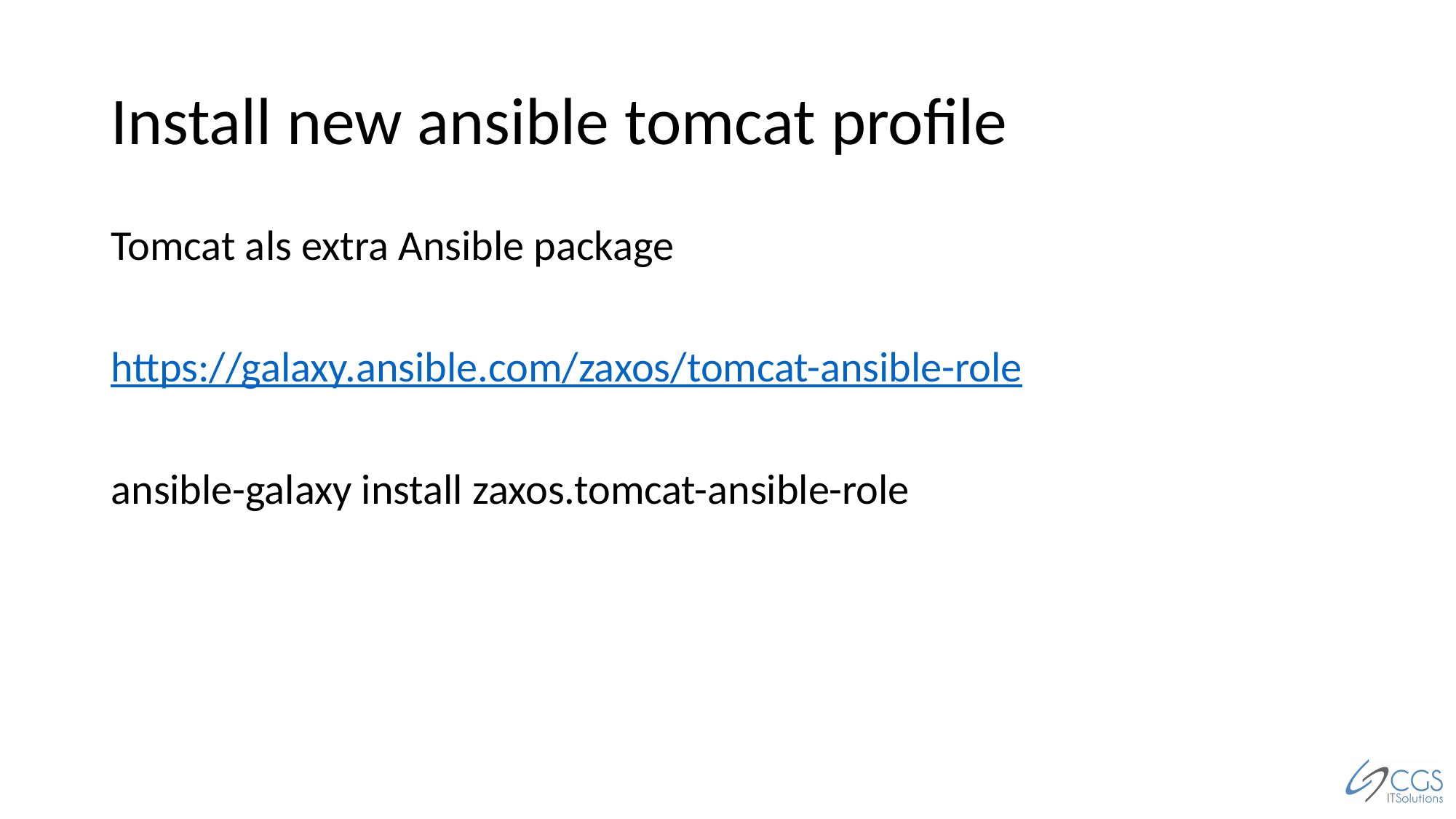

# Install new ansible tomcat profile
Tomcat als extra Ansible package

https://galaxy.ansible.com/zaxos/tomcat-ansible-role

ansible-galaxy install zaxos.tomcat-ansible-role